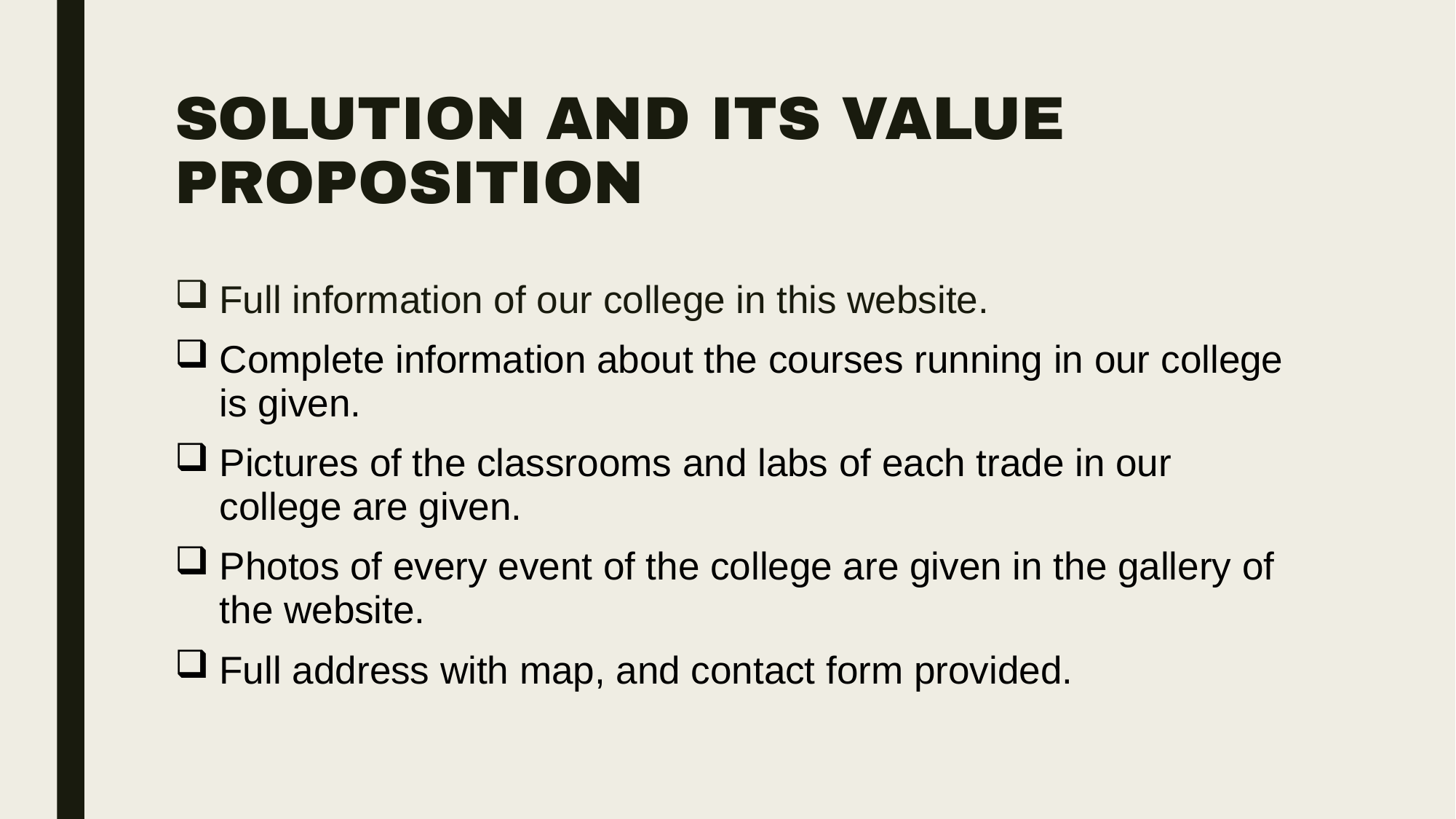

# SOLUTION AND ITS VALUE PROPOSITION
Full information of our college in this website.
Complete information about the courses running in our college is given.
Pictures of the classrooms and labs of each trade in our college are given.
Photos of every event of the college are given in the gallery of the website.
Full address with map, and contact form provided.